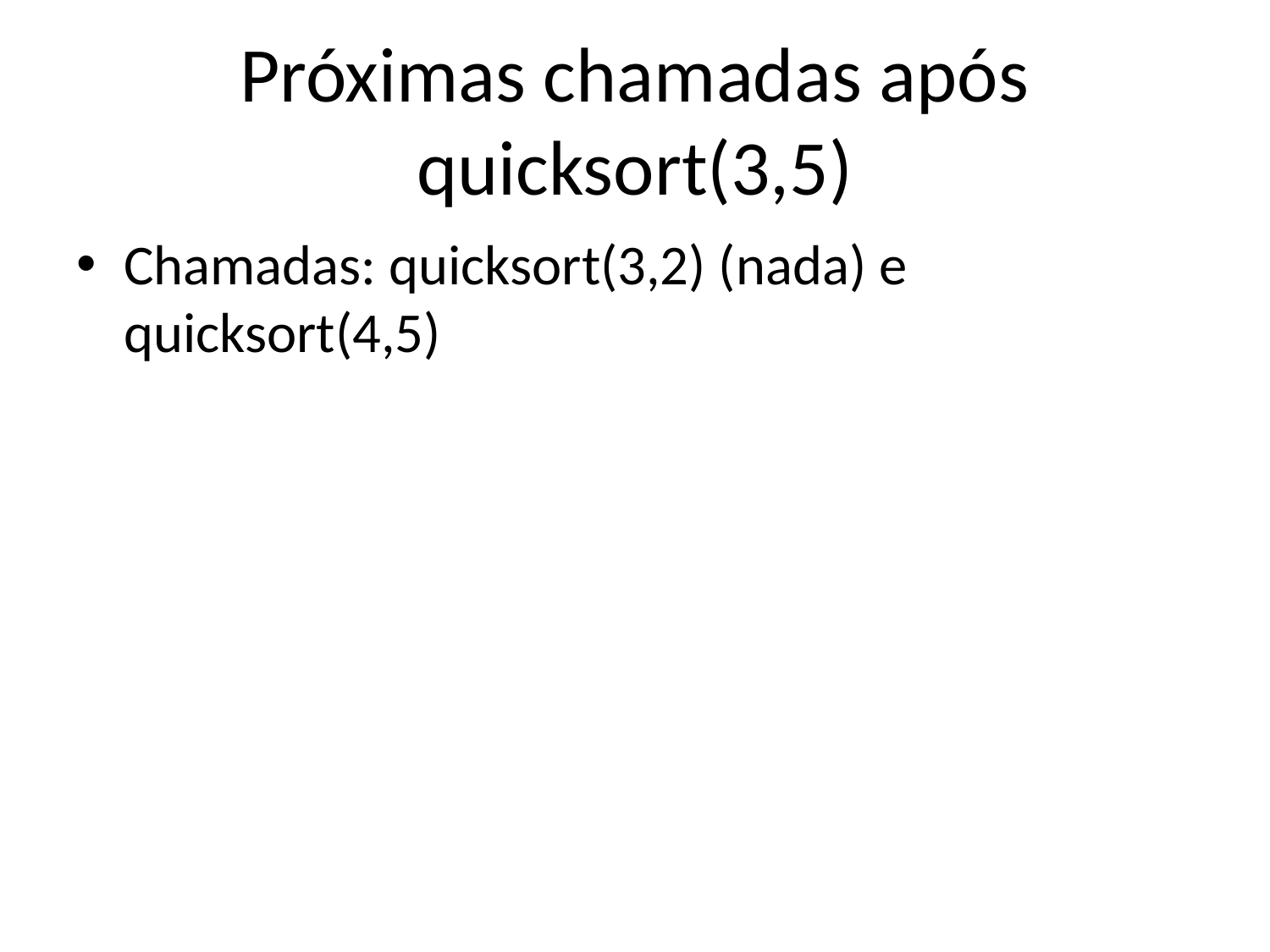

# Próximas chamadas após quicksort(3,5)
Chamadas: quicksort(3,2) (nada) e quicksort(4,5)